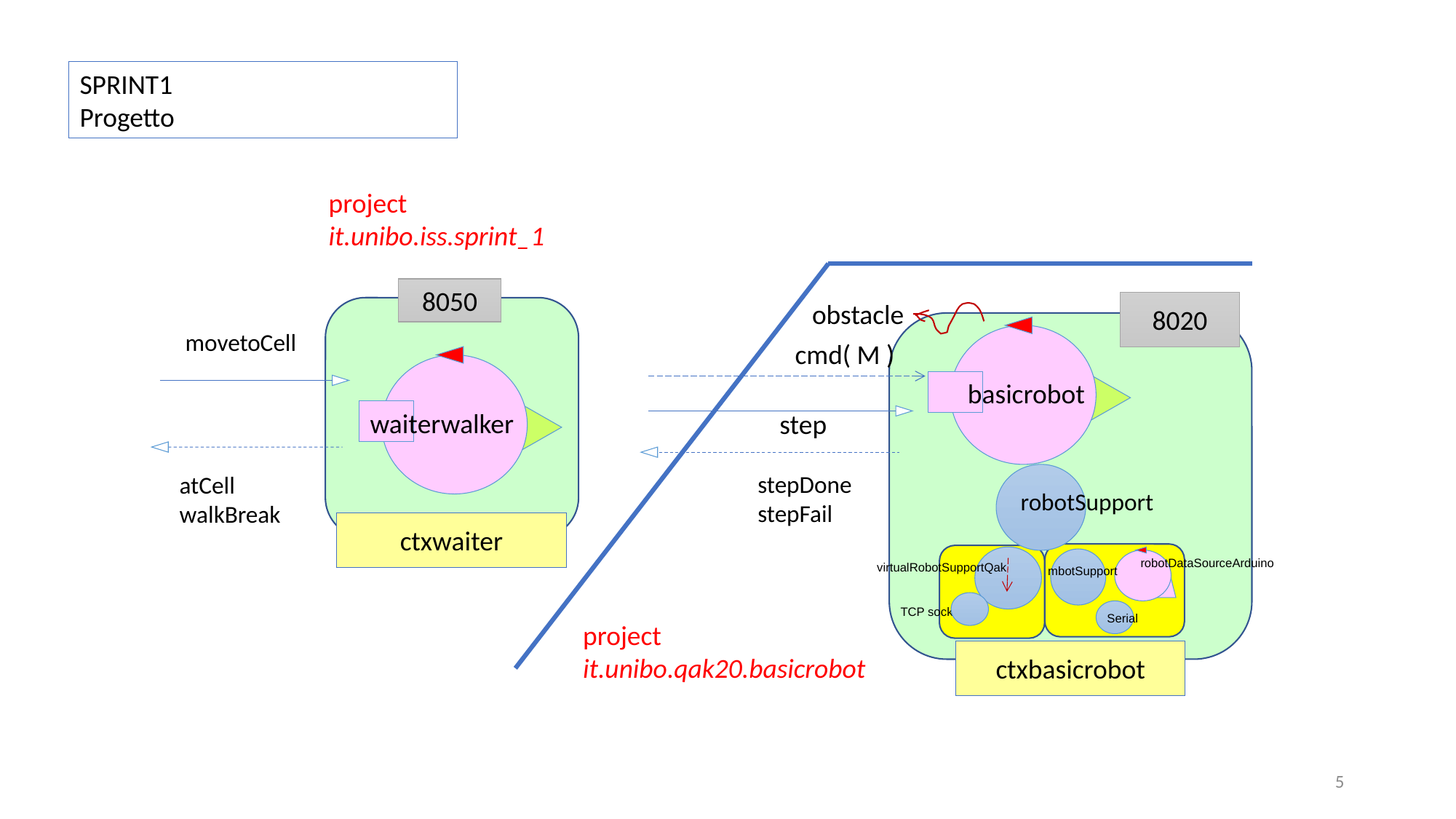

SPRINT1
Progetto
project
it.unibo.iss.sprint_1
obstacle
8020

basicrobot
cmd( M )

stepDone
stepFail

robotSupport

robotDataSourceArduino
virtualRobotSupportQak
mbotSupport

TCP socket

Serial
ctxbasicrobot
8050

waiterwalker
ctxwaiter
movetoCell

step

atCell
walkBreak
project
it.unibo.qak20.basicrobot
5